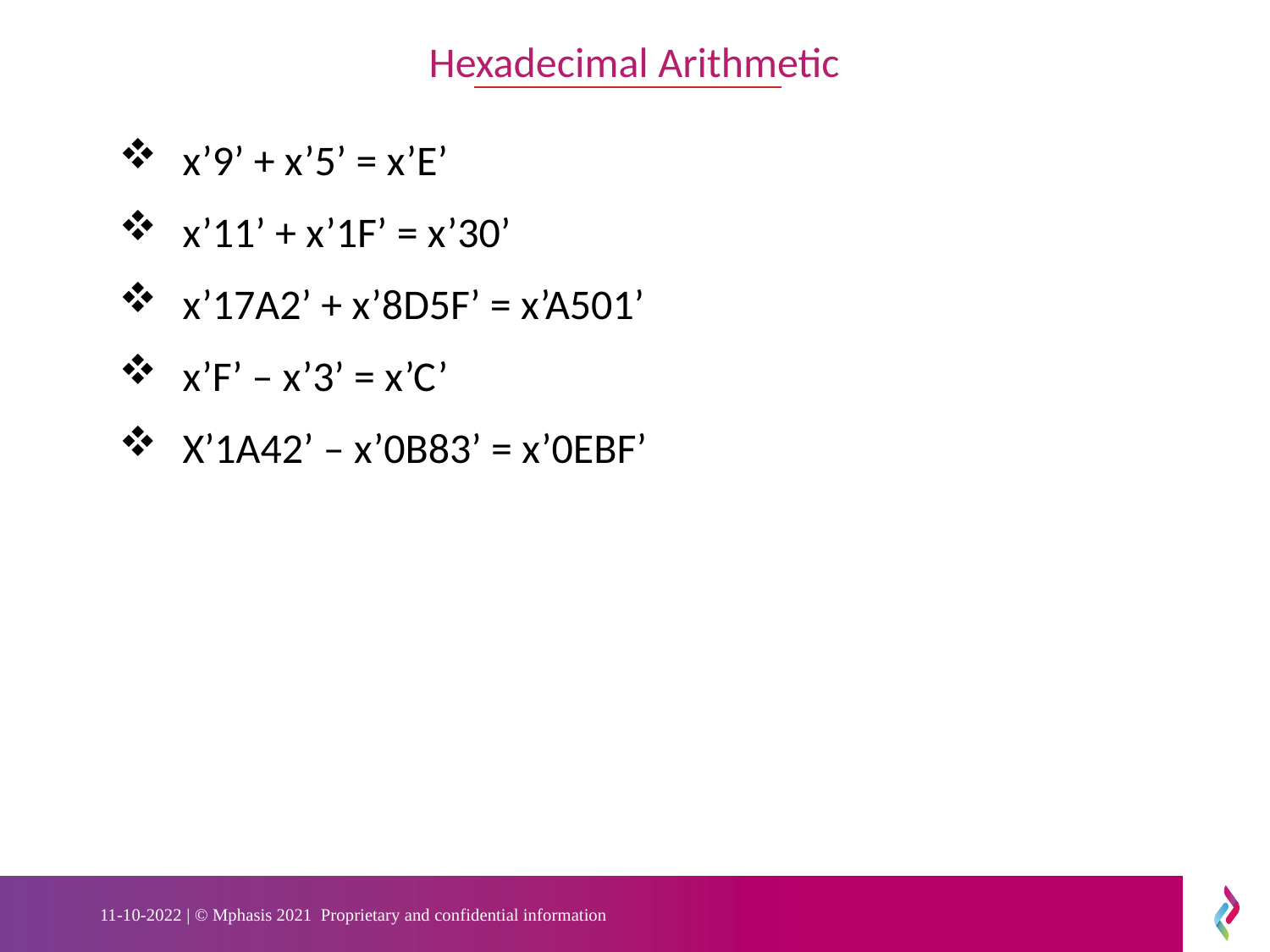

Hexadecimal Arithmetic
x’9’ + x’5’ = x’E’
x’11’ + x’1F’ = x’30’
x’17A2’ + x’8D5F’ = x’A501’
x’F’ – x’3’ = x’C’
X’1A42’ – x’0B83’ = x’0EBF’
11-10-2022 | © Mphasis 2021  Proprietary and confidential information
27